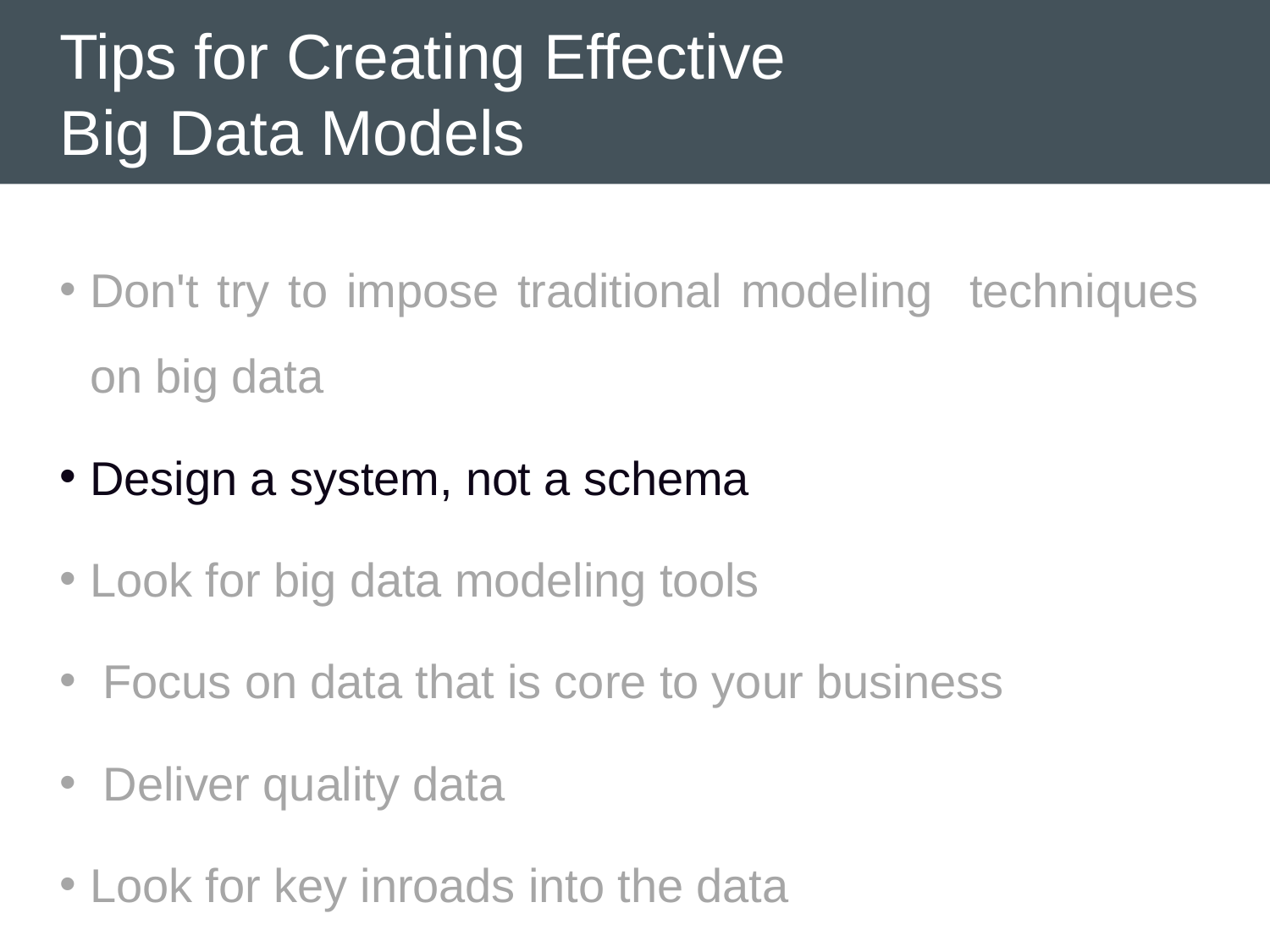

# Tips for Creating Effective Big Data Models
Don't try to impose traditional modeling  techniques on big data
Design a system, not a schema
Look for big data modeling tools
 Focus on data that is core to your business
 Deliver quality data
Look for key inroads into the data